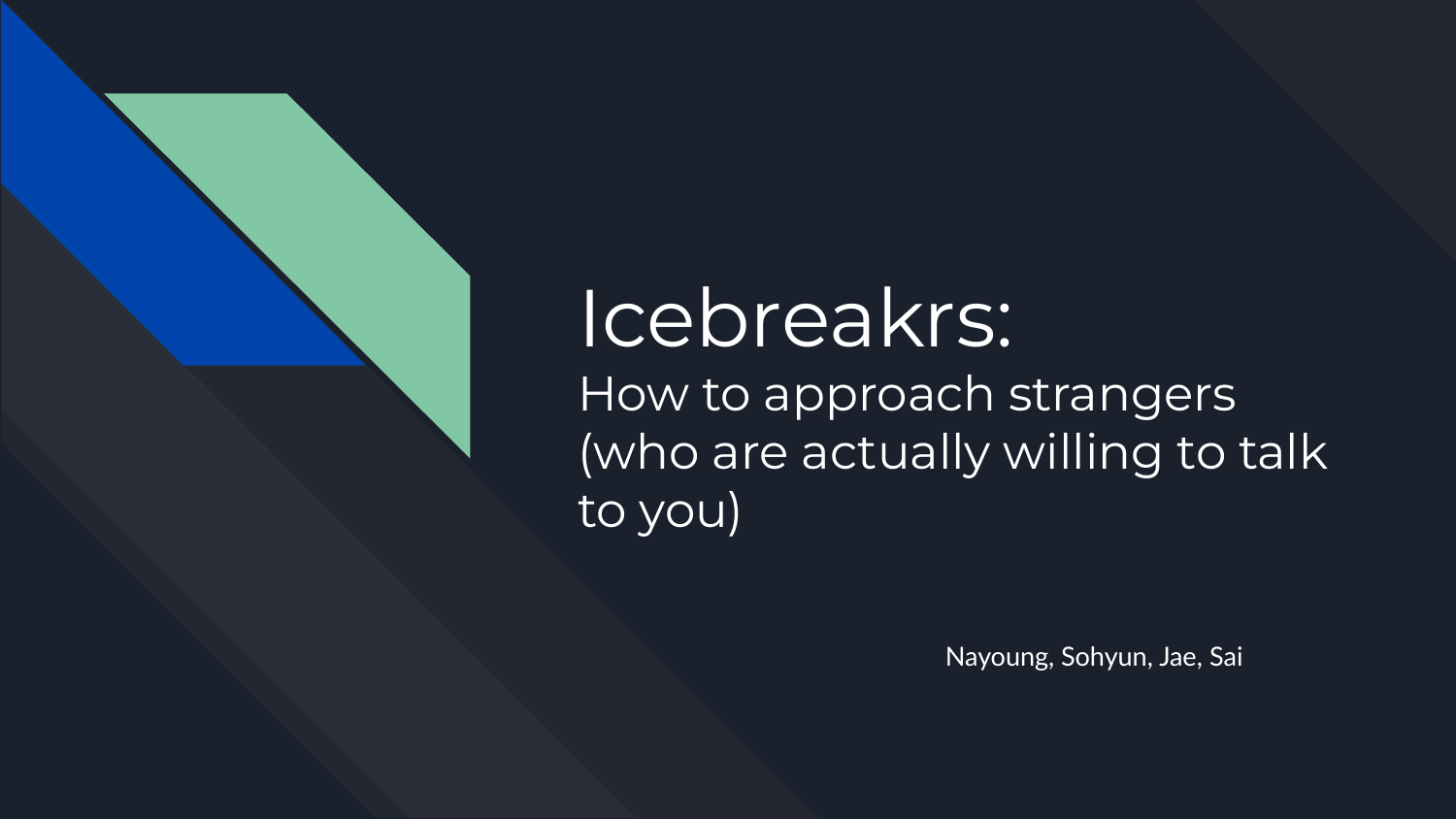

# Icebreakrs:
How to approach strangers
(who are actually willing to talk to you)
Nayoung, Sohyun, Jae, Sai